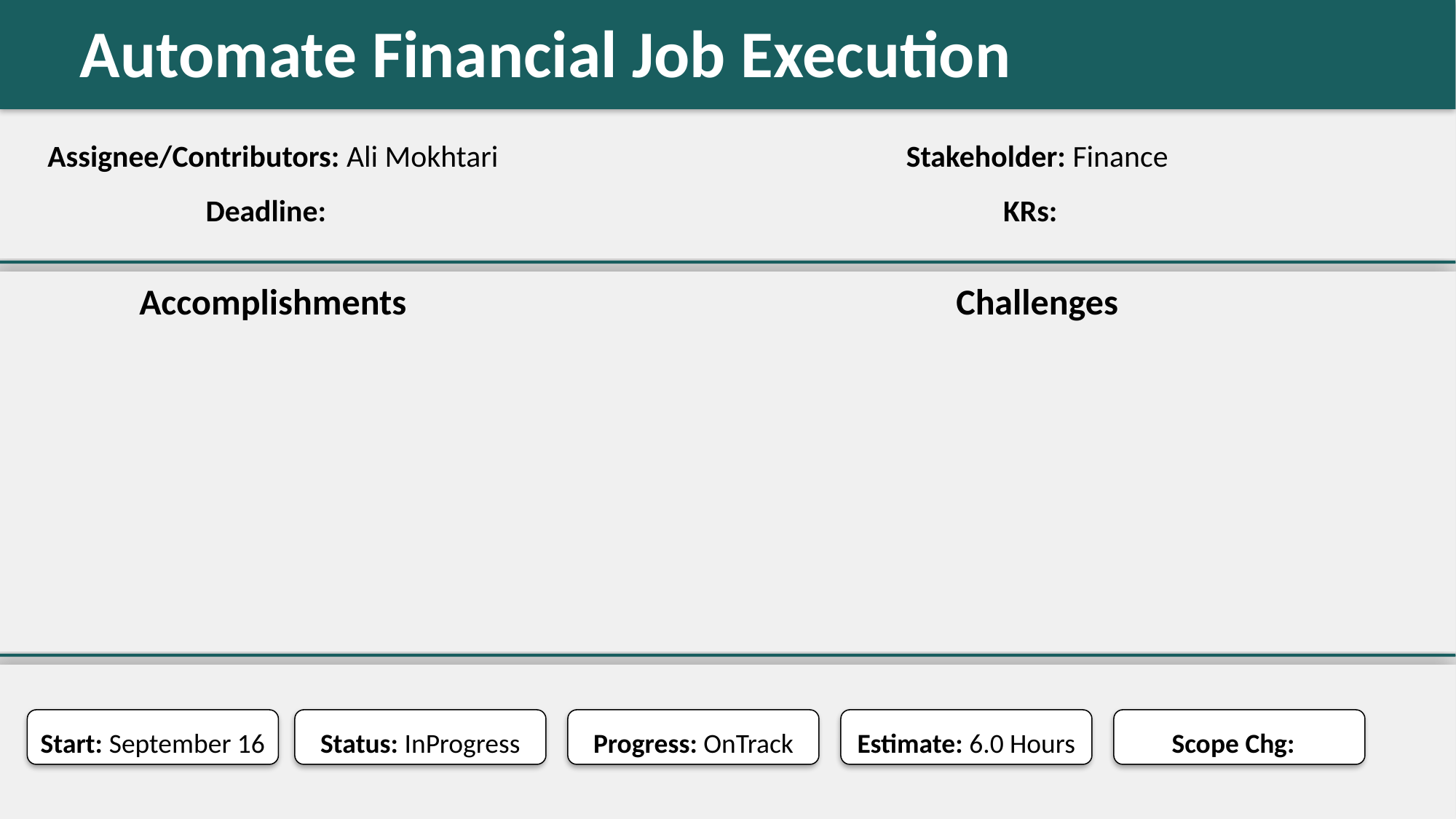

Automate Financial Job Execution
#

Assignee/Contributors: Ali Mokhtari

Stakeholder: Finance

Deadline:

KRs:

Accomplishments
Challenges

Start: September 16

Status: InProgress

Progress: OnTrack

Estimate: 6.0 Hours

Scope Chg: